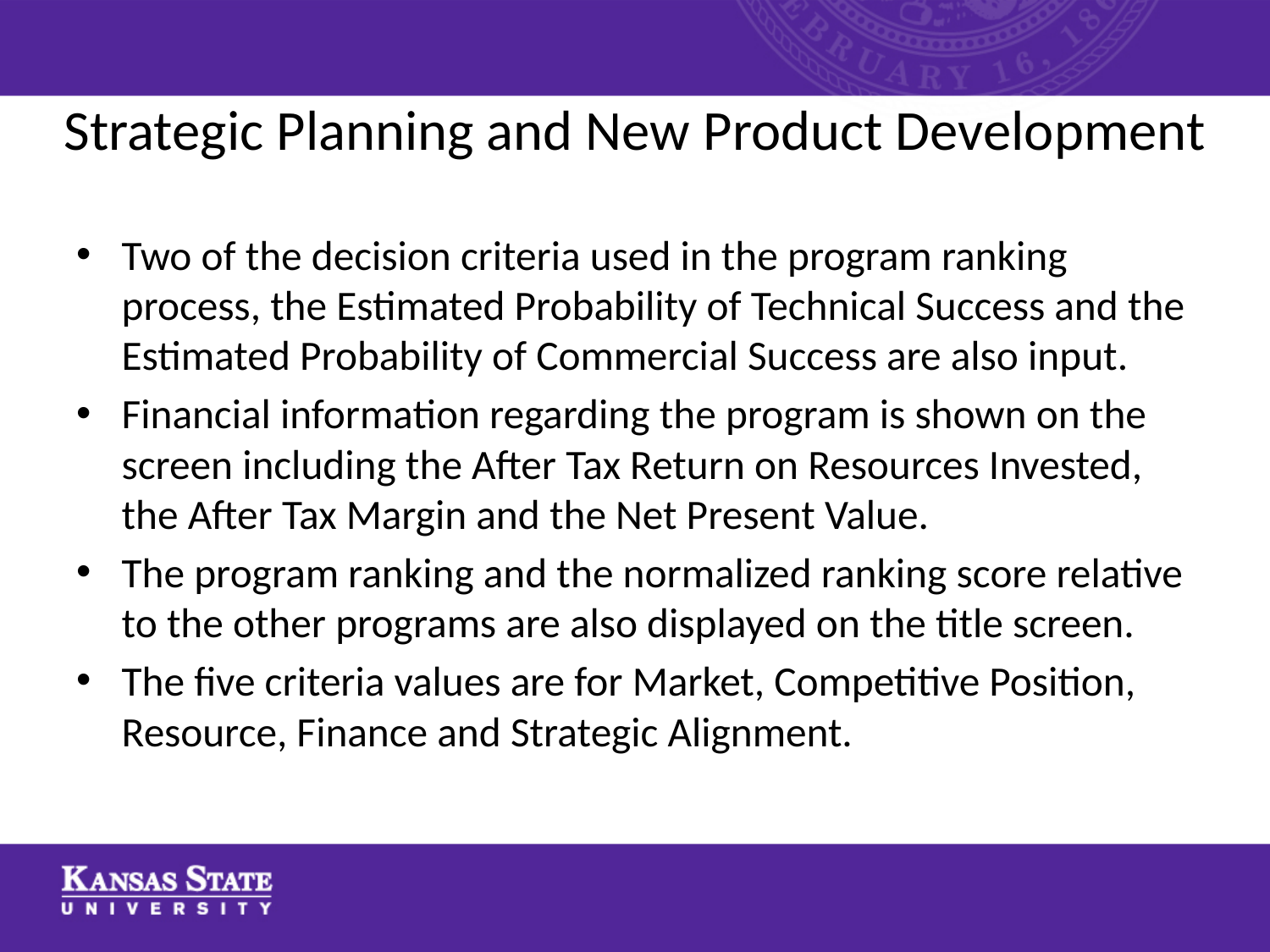

# Strategic Planning and New Product Development
Two of the decision criteria used in the program ranking process, the Estimated Probability of Technical Success and the Estimated Probability of Commercial Success are also input.
Financial information regarding the program is shown on the screen including the After Tax Return on Resources Invested, the After Tax Margin and the Net Present Value.
The program ranking and the normalized ranking score relative to the other programs are also displayed on the title screen.
The five criteria values are for Market, Competitive Position, Resource, Finance and Strategic Alignment.